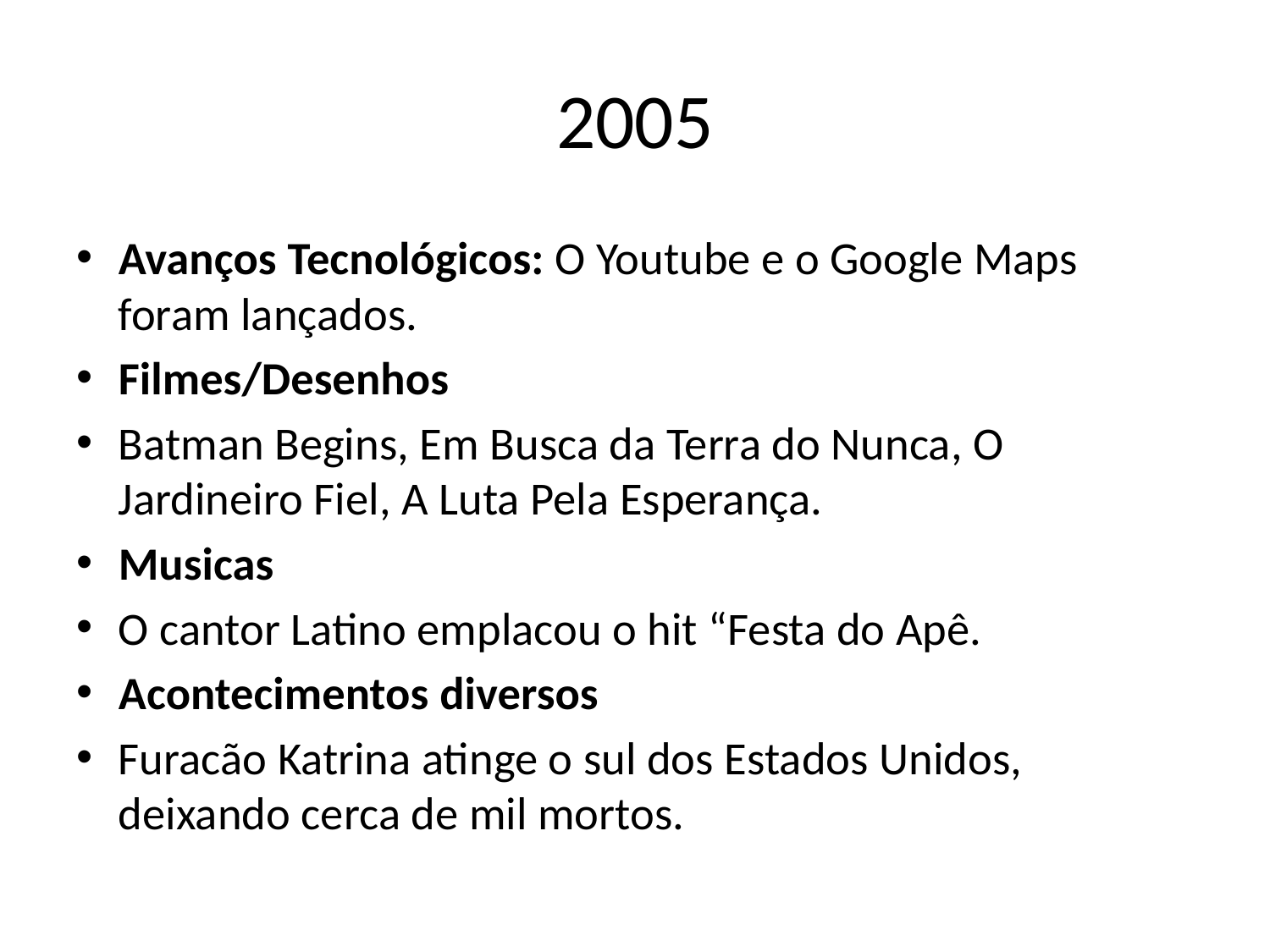

# 2005
Avanços Tecnológicos: O Youtube e o Google Maps foram lançados.
Filmes/Desenhos
Batman Begins, Em Busca da Terra do Nunca, O Jardineiro Fiel, A Luta Pela Esperança.
Musicas
O cantor Latino emplacou o hit “Festa do Apê.
Acontecimentos diversos
Furacão Katrina atinge o sul dos Estados Unidos, deixando cerca de mil mortos.